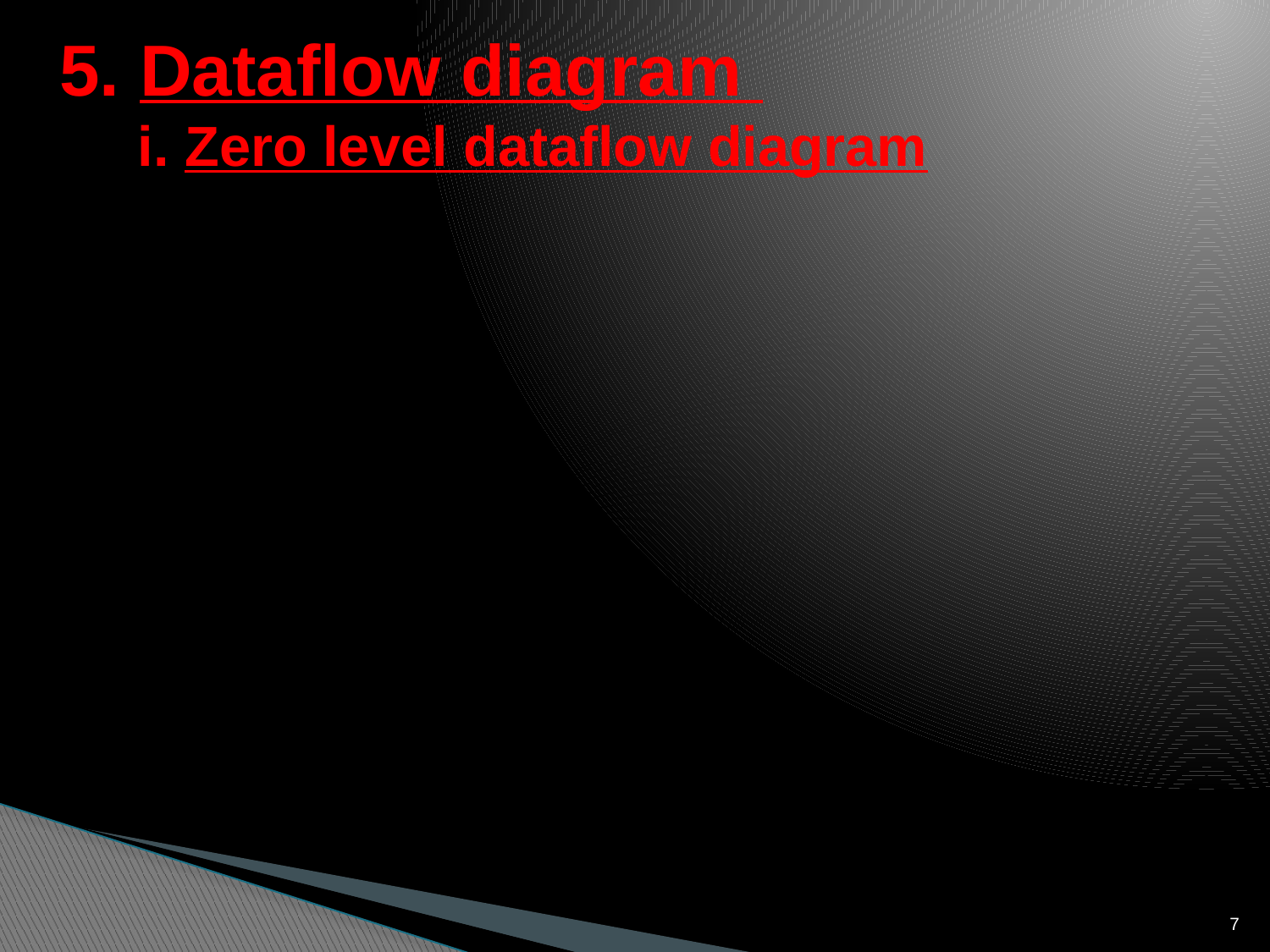

5. Dataflow diagram
     i. Zero level dataflow diagram
7